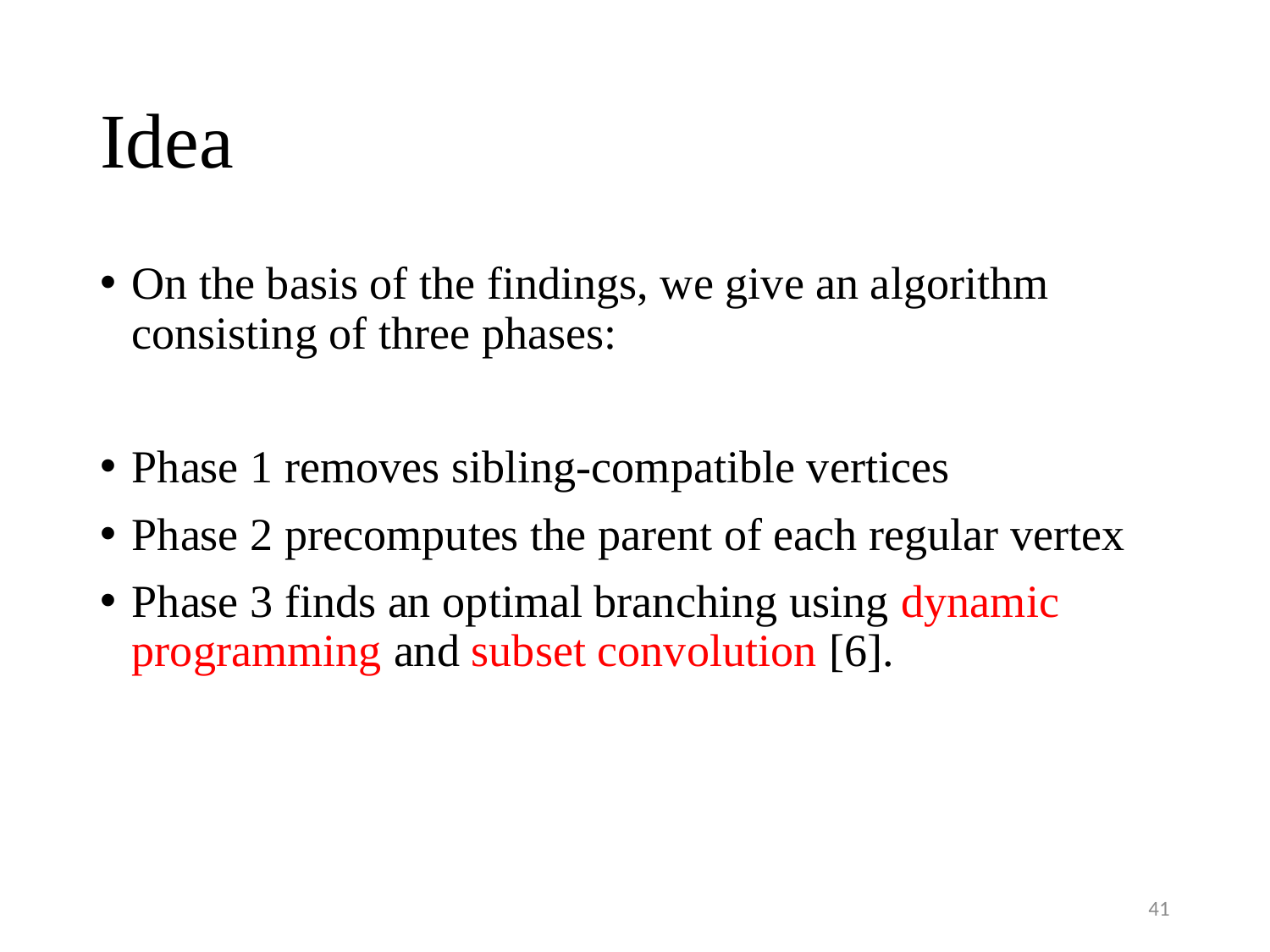

# Idea
On the basis of the findings, we give an algorithm consisting of three phases:

Phase 1 removes sibling-compatible vertices
Phase 2 precomputes the parent of each regular vertex
Phase 3 finds an optimal branching using dynamic programming and subset convolution [6].
41